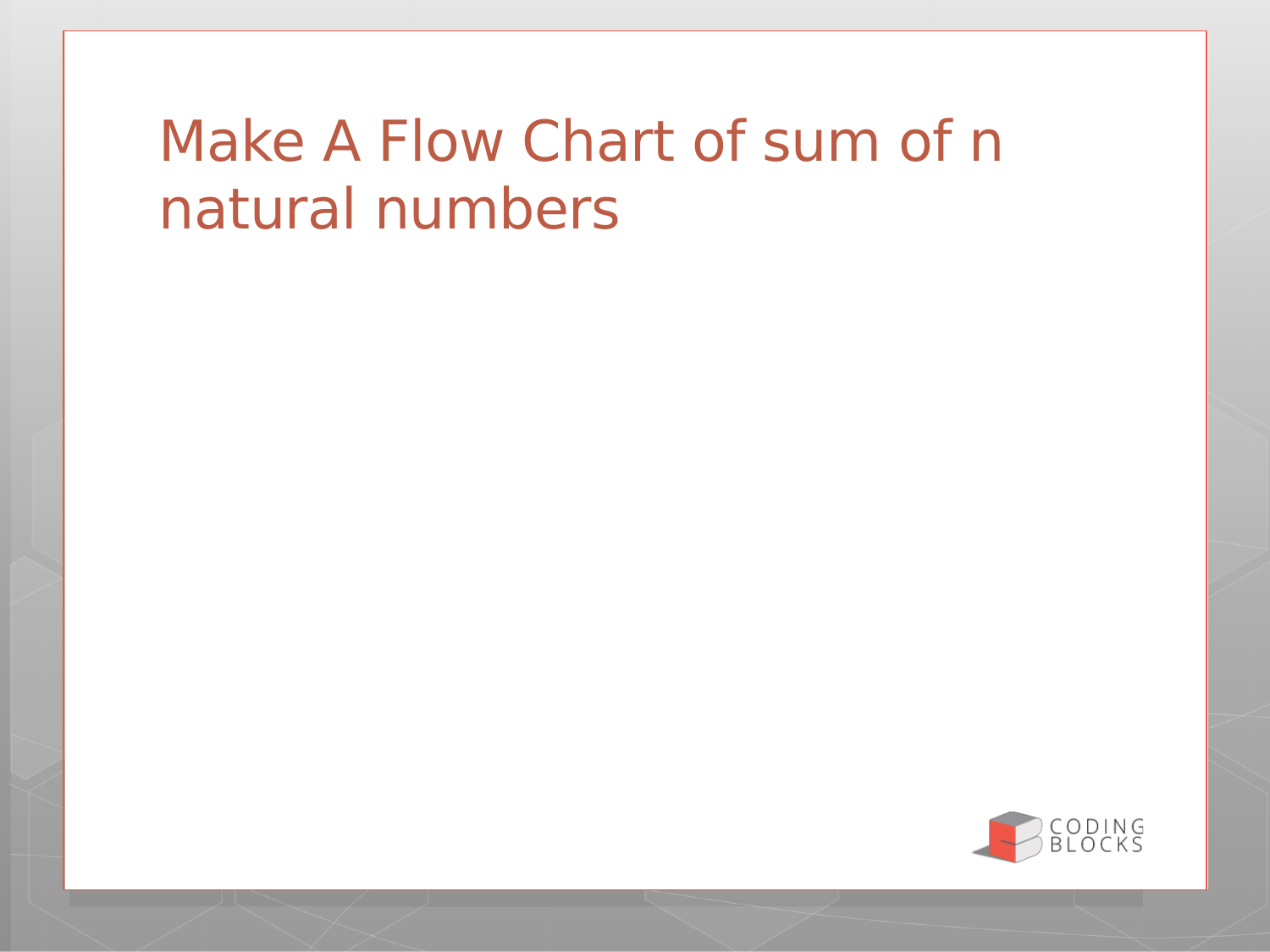

# Make A Flow Chart of sum of n natural numbers